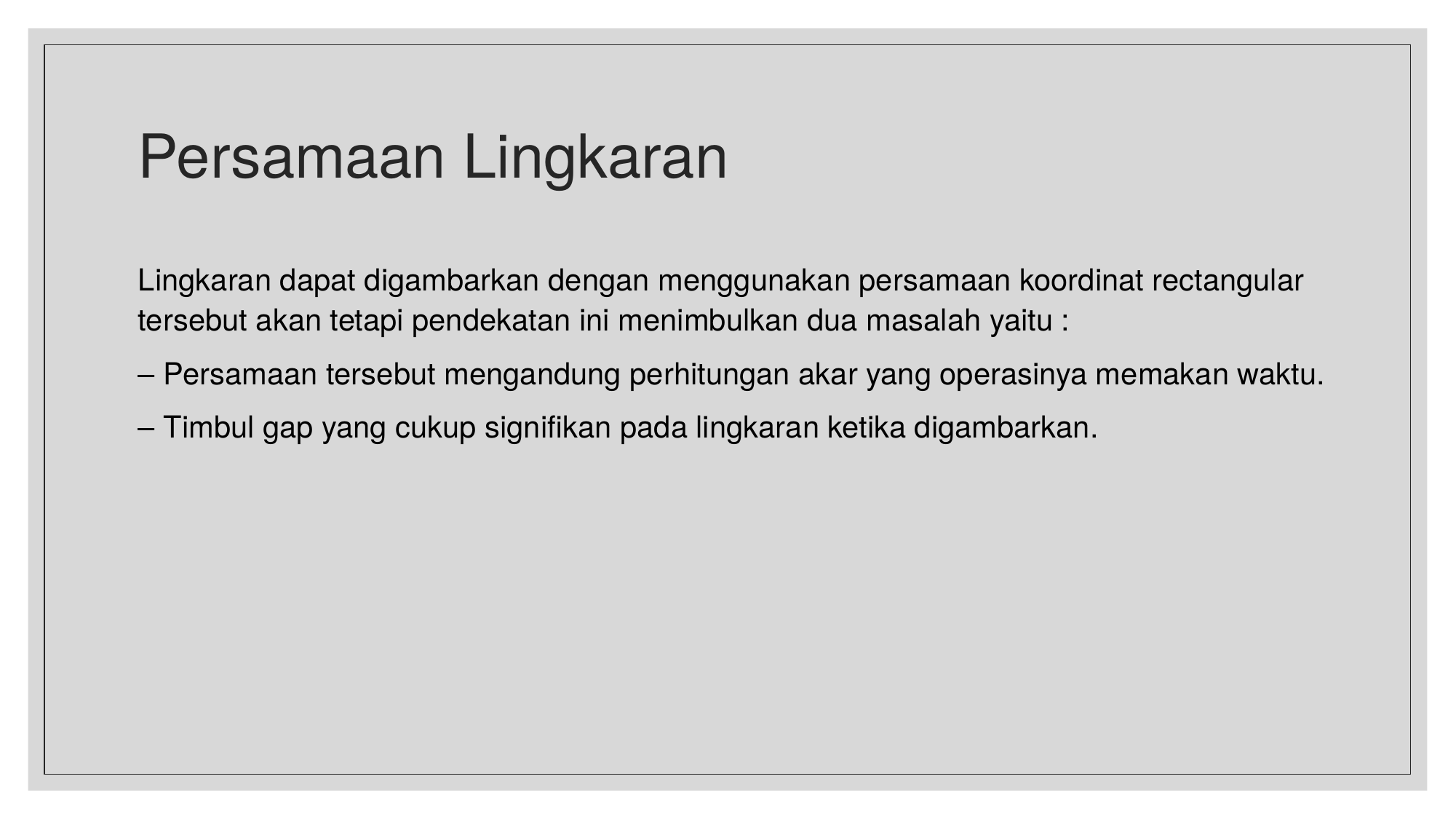

# Persamaan Lingkaran
Lingkaran dapat digambarkan dengan menggunakan persamaan koordinat rectangular tersebut akan tetapi pendekatan ini menimbulkan dua masalah yaitu :
– Persamaan tersebut mengandung perhitungan akar yang operasinya memakan waktu.
– Timbul gap yang cukup signifikan pada lingkaran ketika digambarkan.